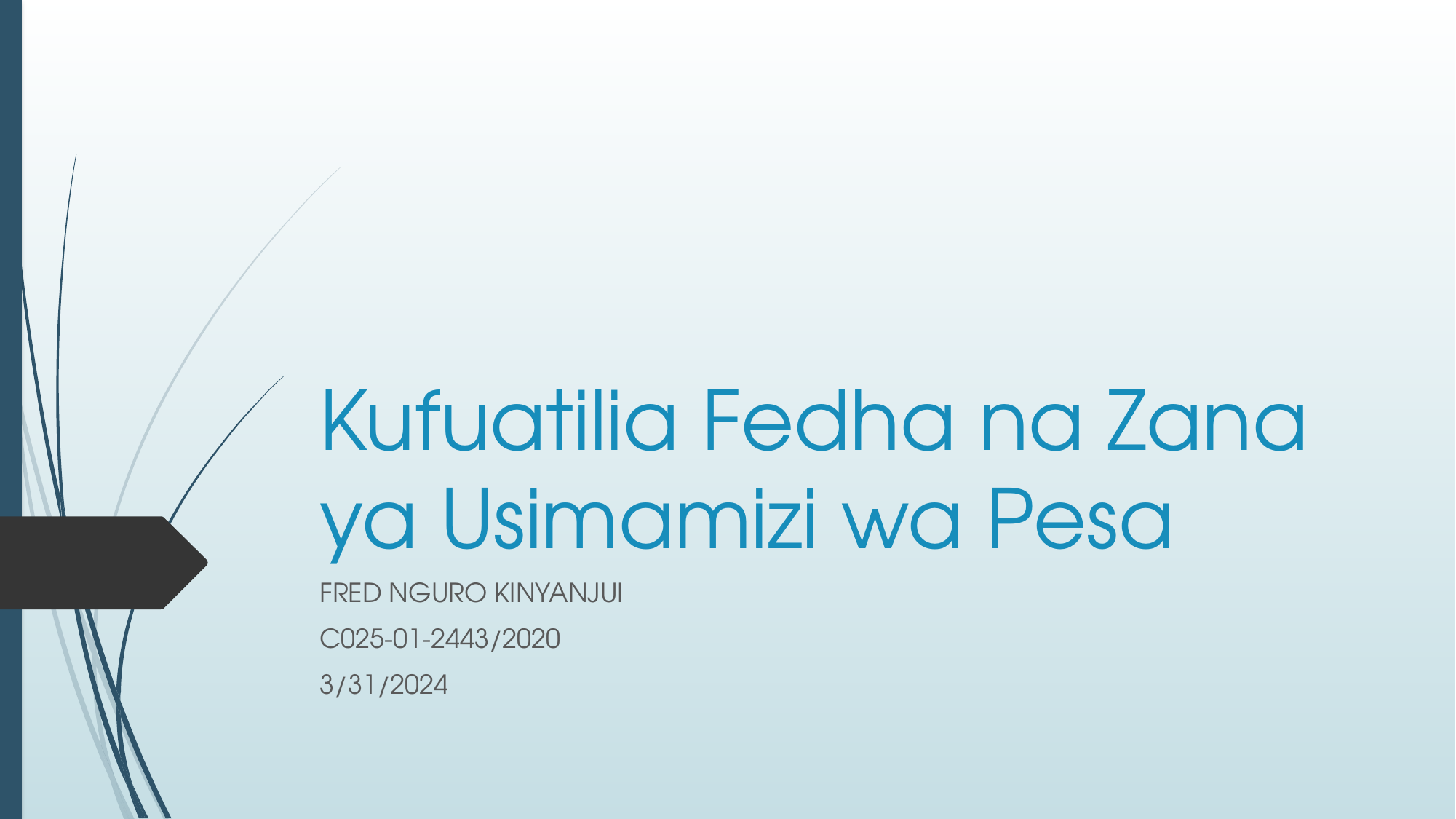

# Kufuatilia Fedha na Zana ya Usimamizi wa Pesa
FRED NGURO KINYANJUI
C025-01-2443/2020
3/31/2024